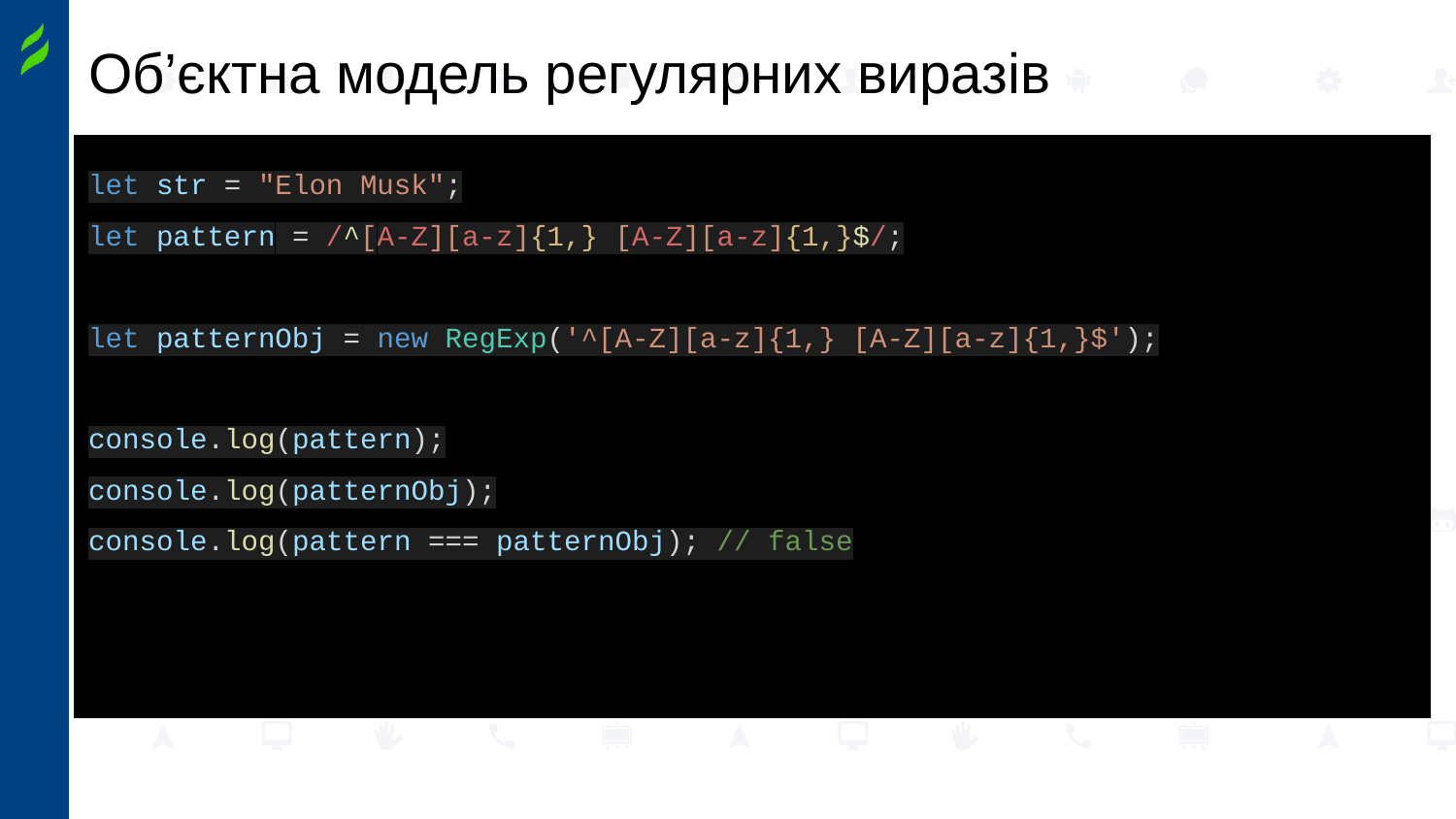

# Об’єктна модель регулярних виразів
let str = "Elon Musk";
let pattern = /^[A-Z][a-z]{1,} [A-Z][a-z]{1,}$/;

let patternObj = new RegExp('^[A-Z][a-z]{1,} [A-Z][a-z]{1,}$');

console.log(pattern);
console.log(patternObj);
console.log(pattern === patternObj); // false